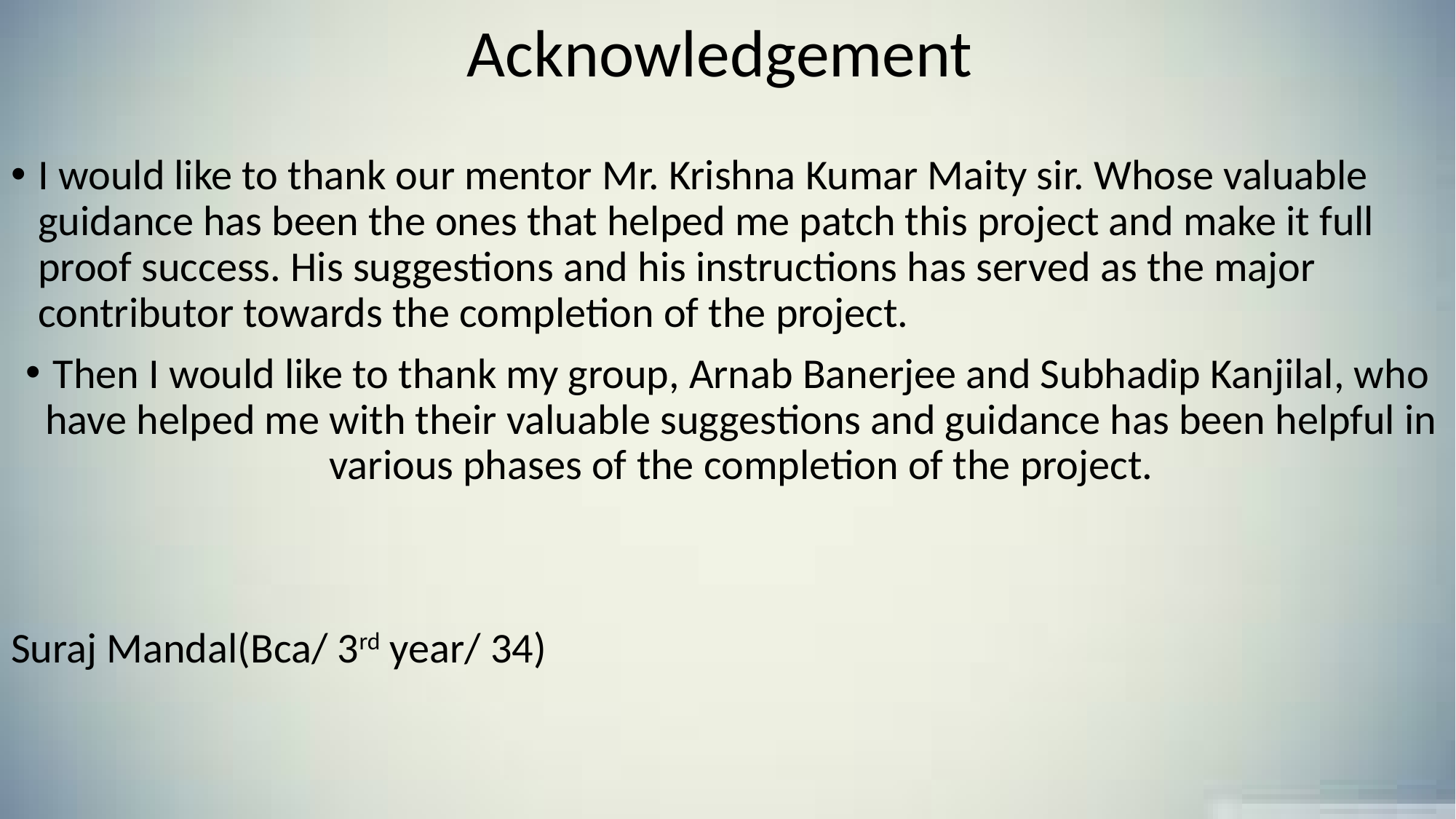

# Acknowledgement
I would like to thank our mentor Mr. Krishna Kumar Maity sir. Whose valuable guidance has been the ones that helped me patch this project and make it full proof success. His suggestions and his instructions has served as the major contributor towards the completion of the project.
Then I would like to thank my group, Arnab Banerjee and Subhadip Kanjilal, who have helped me with their valuable suggestions and guidance has been helpful in various phases of the completion of the project.

Suraj Mandal(Bca/ 3rd year/ 34)